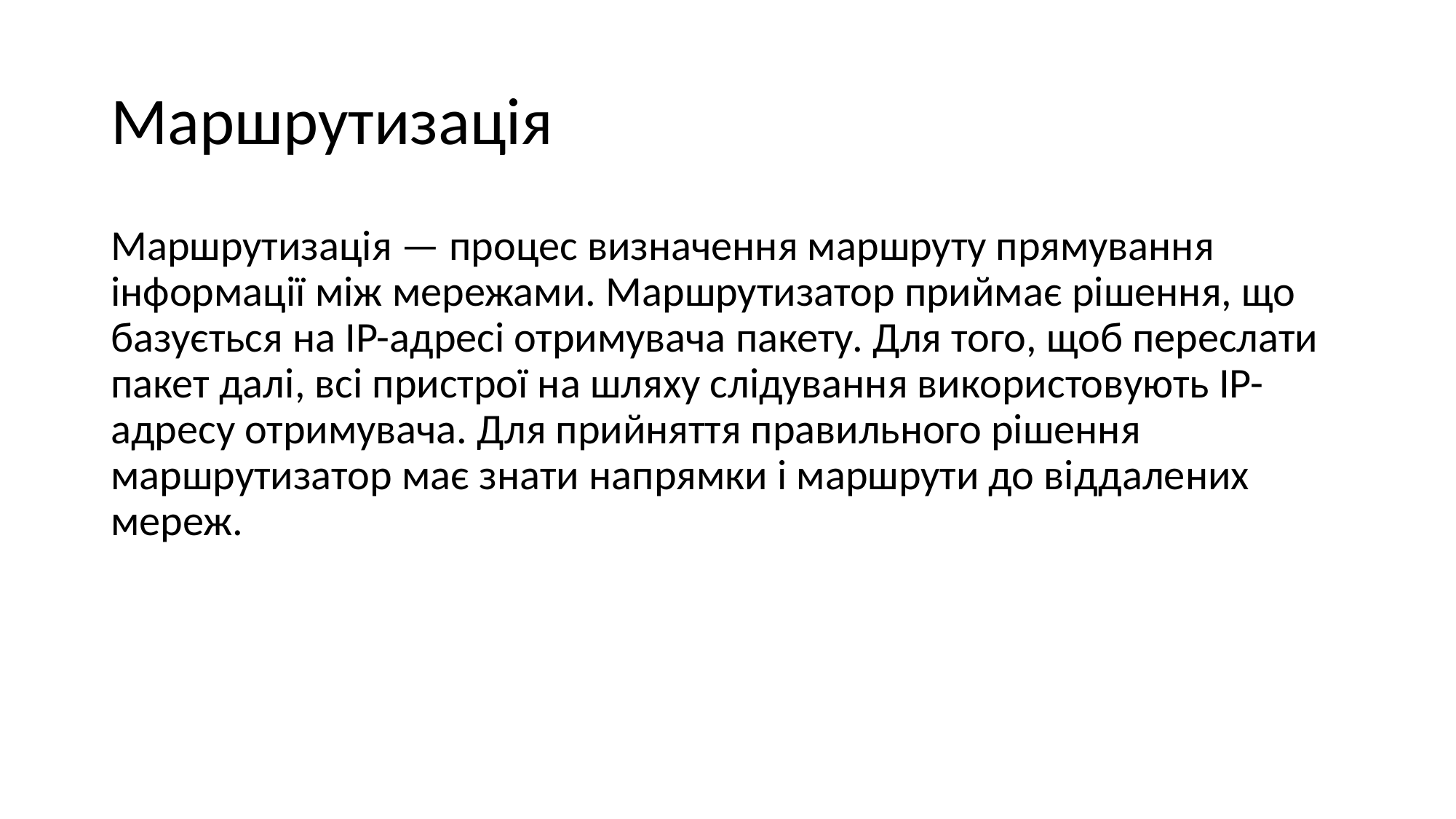

# Маршрутизація
Маршрутизація — процес визначення маршруту прямування інформації між мережами. Маршрутизатор приймає рішення, що базується на IP-адресі отримувача пакету. Для того, щоб переслати пакет далі, всі пристрої на шляху слідування використовують IP-адресу отримувача. Для прийняття правильного рішення маршрутизатор має знати напрямки і маршрути до віддалених мереж.